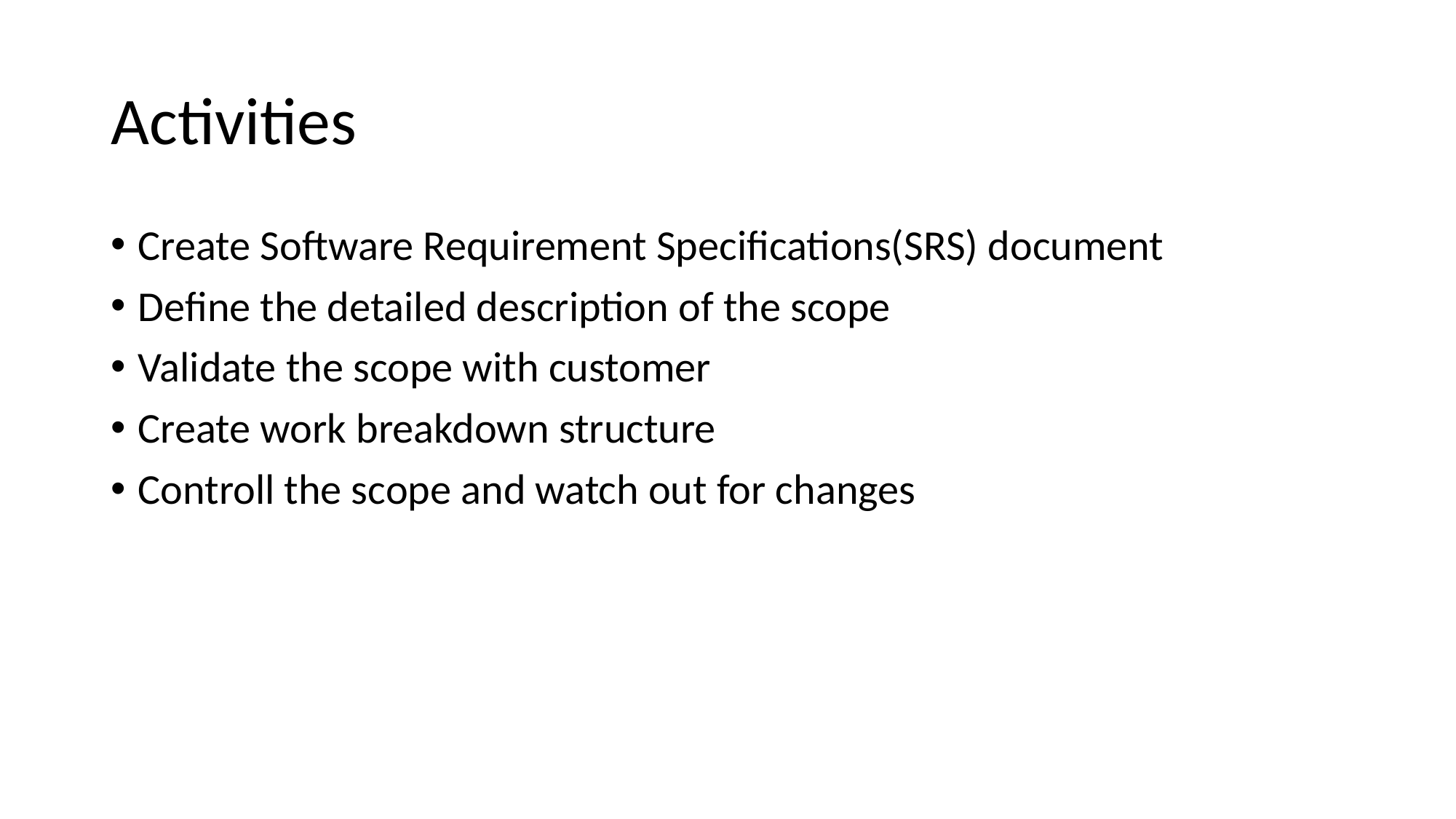

# Activities
Create Software Requirement Specifications(SRS) document
Define the detailed description of the scope
Validate the scope with customer
Create work breakdown structure
Controll the scope and watch out for changes